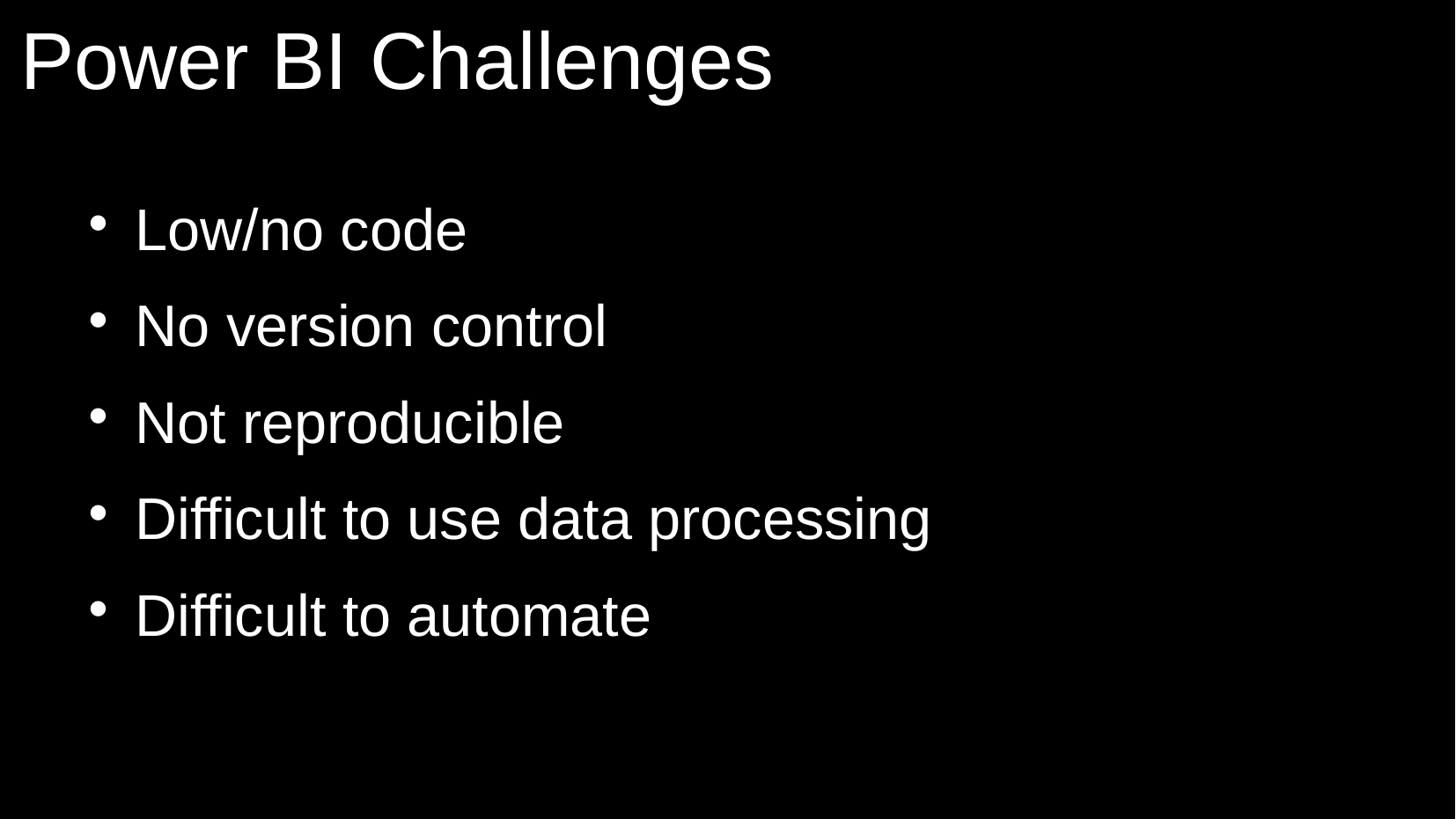

# Power BI Challenges
Low/no code
No version control
Not reproducible
Difficult to use data processing
Difficult to automate
11